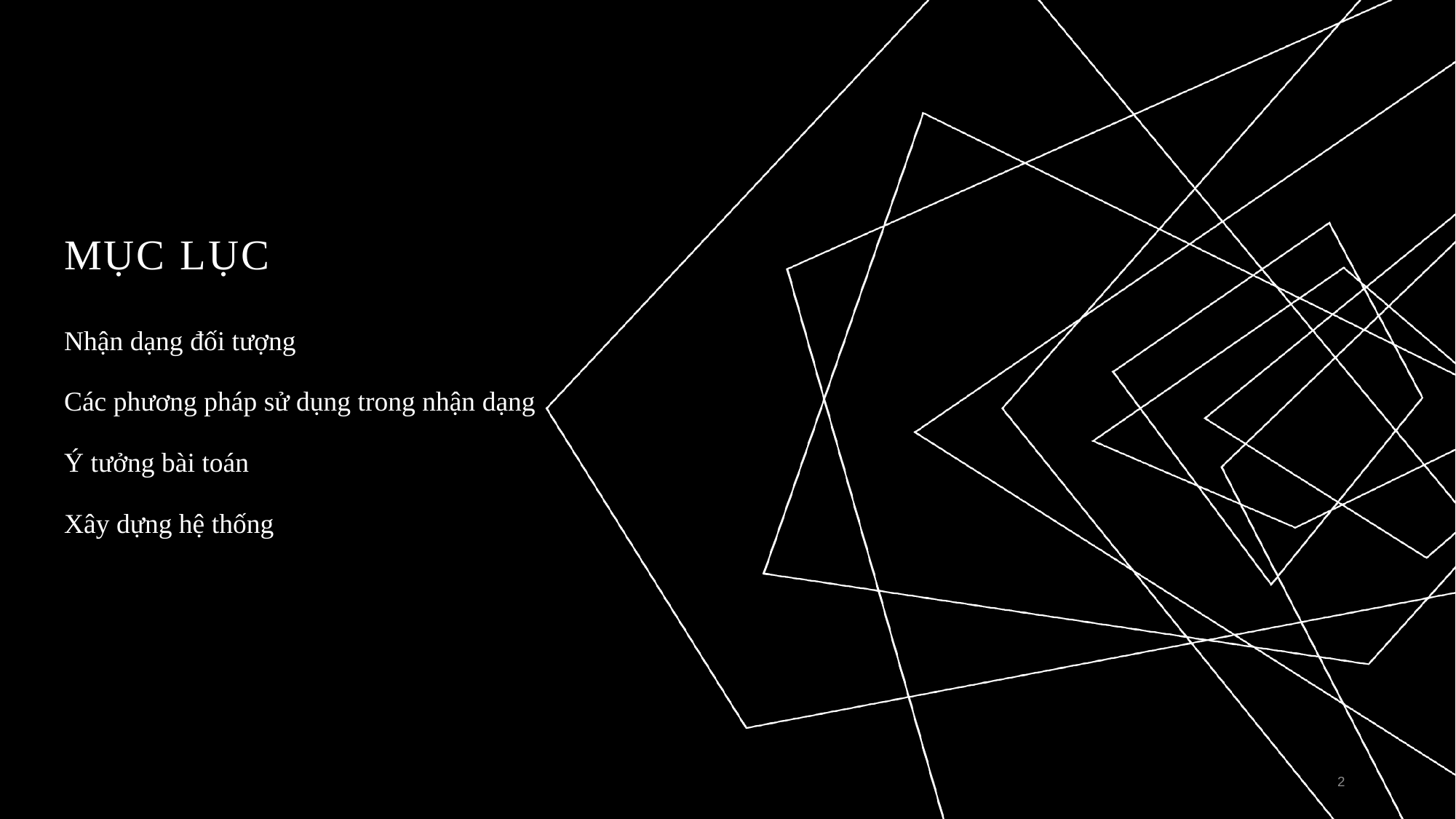

# Mục lục
Nhận dạng đối tượng
Các phương pháp sử dụng trong nhận dạng
Ý tưởng bài toán
Xây dựng hệ thống
2